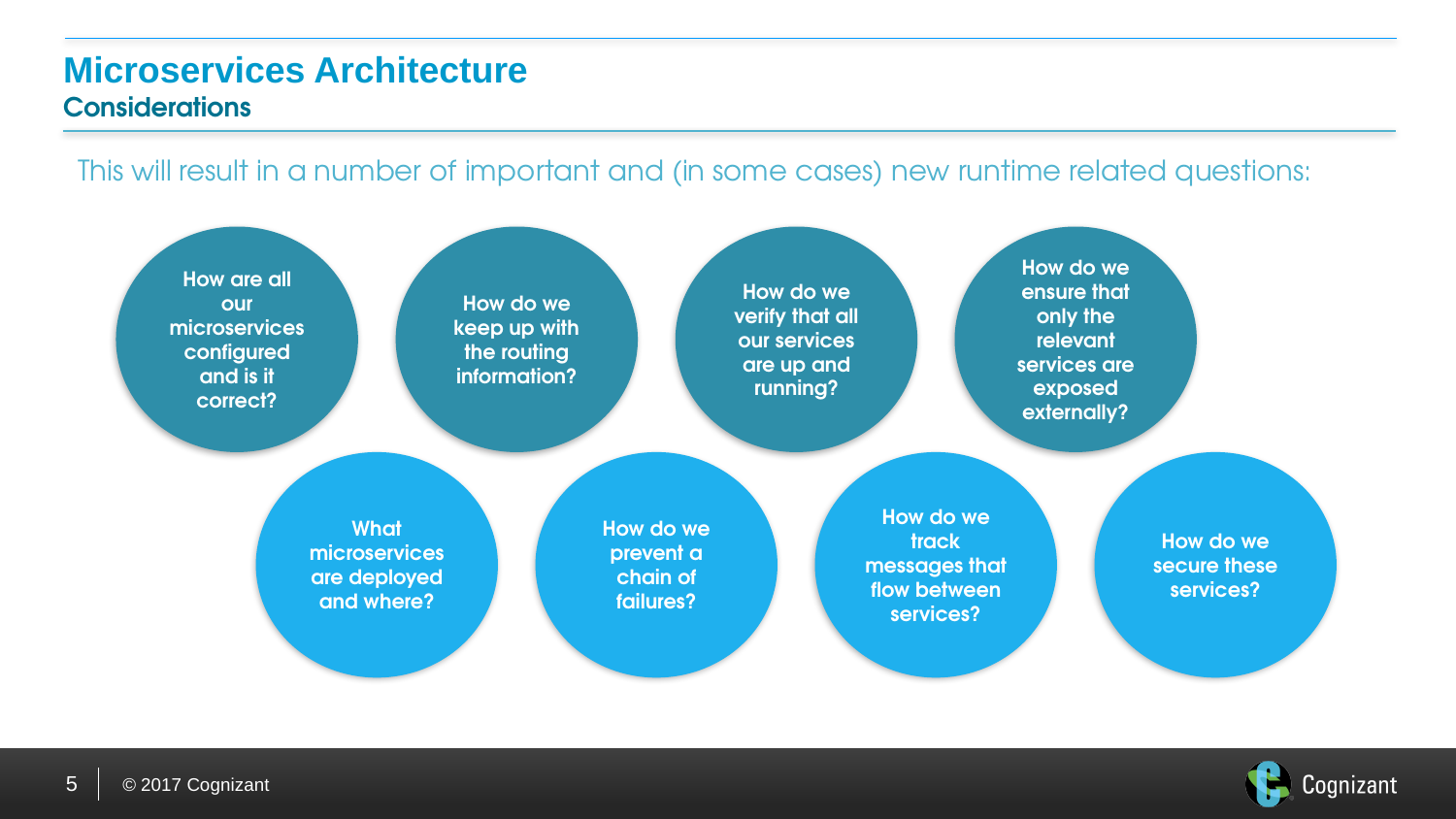

# Microservices Architecture Considerations
This will result in a number of important and (in some cases) new runtime related questions:
How are all our microservices configured and is it correct?
How do we keep up with the routing information?
How do we verify that all our services are up and running?
How do we ensure that only the relevant services are exposed externally?
What microservices are deployed and where?
How do we prevent a chain of failures?
How do we track messages that flow between services?
How do we secure these services?
5